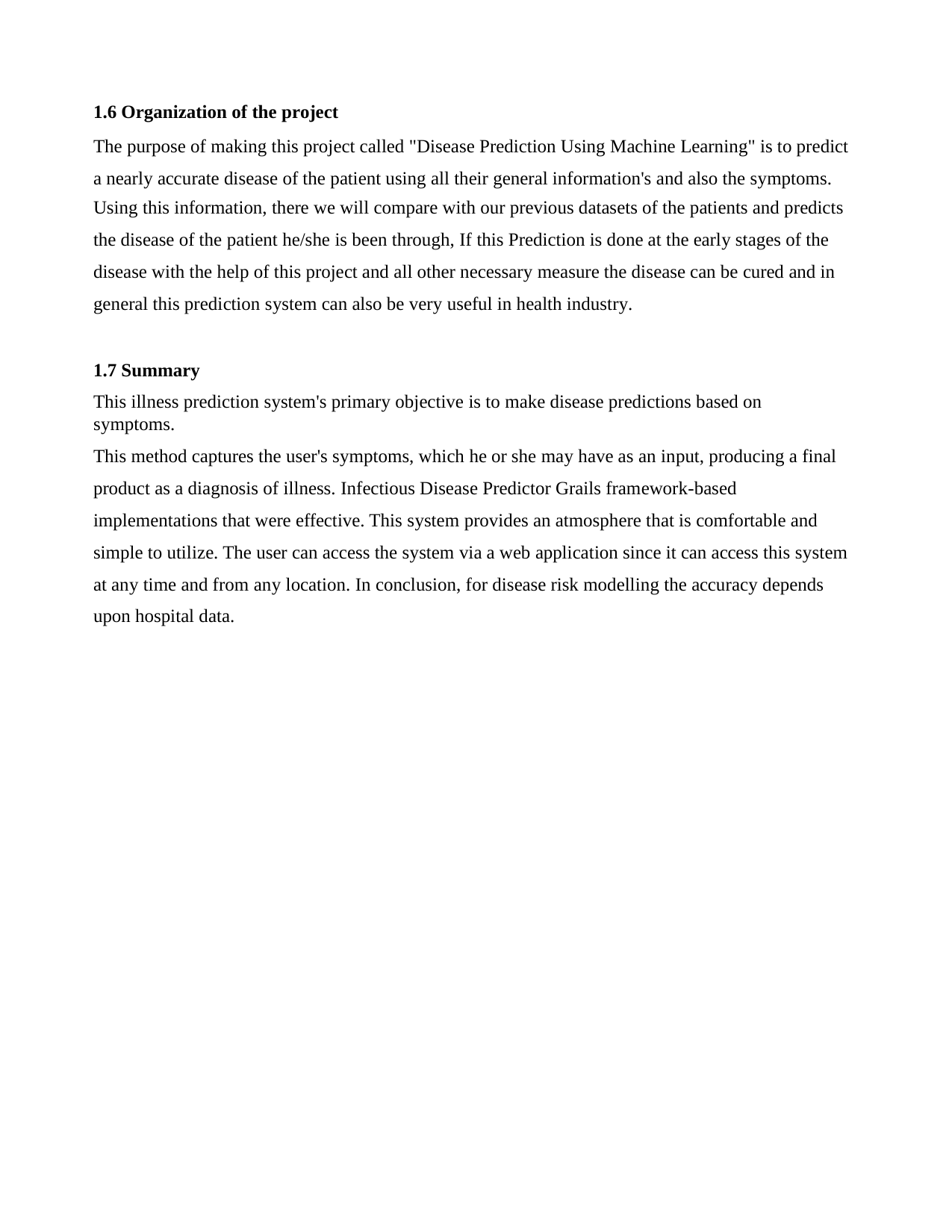

1.6 Organization of the project
The purpose of making this project called "Disease Prediction Using Machine Learning" is to predict a nearly accurate disease of the patient using all their general information's and also the symptoms.
Using this information, there we will compare with our previous datasets of the patients and predicts
the disease of the patient he/she is been through, If this Prediction is done at the early stages of the disease with the help of this project and all other necessary measure the disease can be cured and in general this prediction system can also be very useful in health industry.

1.7 Summary
This illness prediction system's primary objective is to make disease predictions based on symptoms.
This method captures the user's symptoms, which he or she may have as an input, producing a final product as a diagnosis of illness. Infectious Disease Predictor Grails framework-based implementations that were effective. This system provides an atmosphere that is comfortable and simple to utilize. The user can access the system via a web application since it can access this system at any time and from any location. In conclusion, for disease risk modelling the accuracy depends upon hospital data.
13